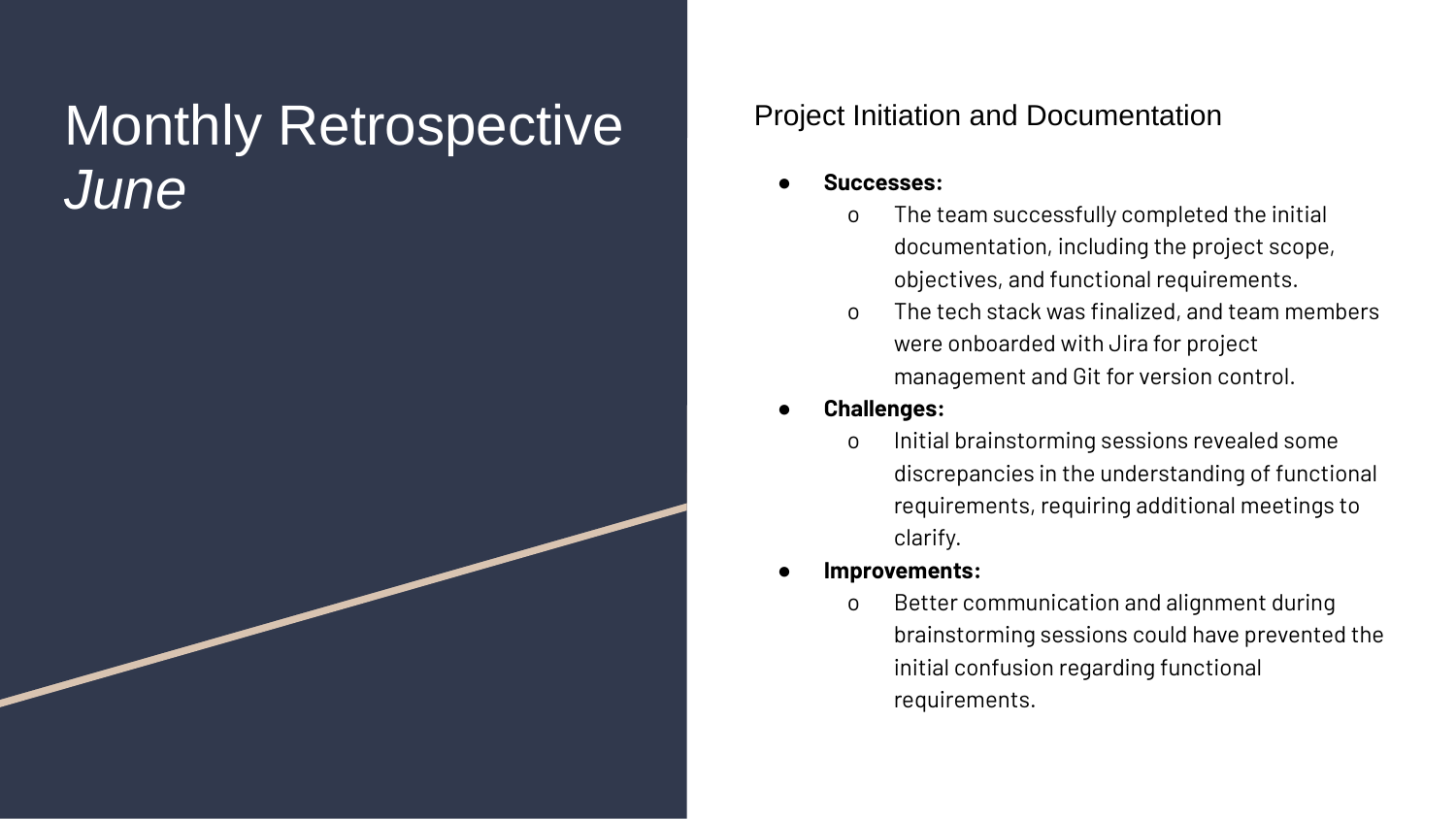

# Monthly Retrospective June
Project Initiation and Documentation
Successes:
The team successfully completed the initial documentation, including the project scope, objectives, and functional requirements.
The tech stack was finalized, and team members were onboarded with Jira for project management and Git for version control.
Challenges:
Initial brainstorming sessions revealed some discrepancies in the understanding of functional requirements, requiring additional meetings to clarify.
Improvements:
Better communication and alignment during brainstorming sessions could have prevented the initial confusion regarding functional requirements.